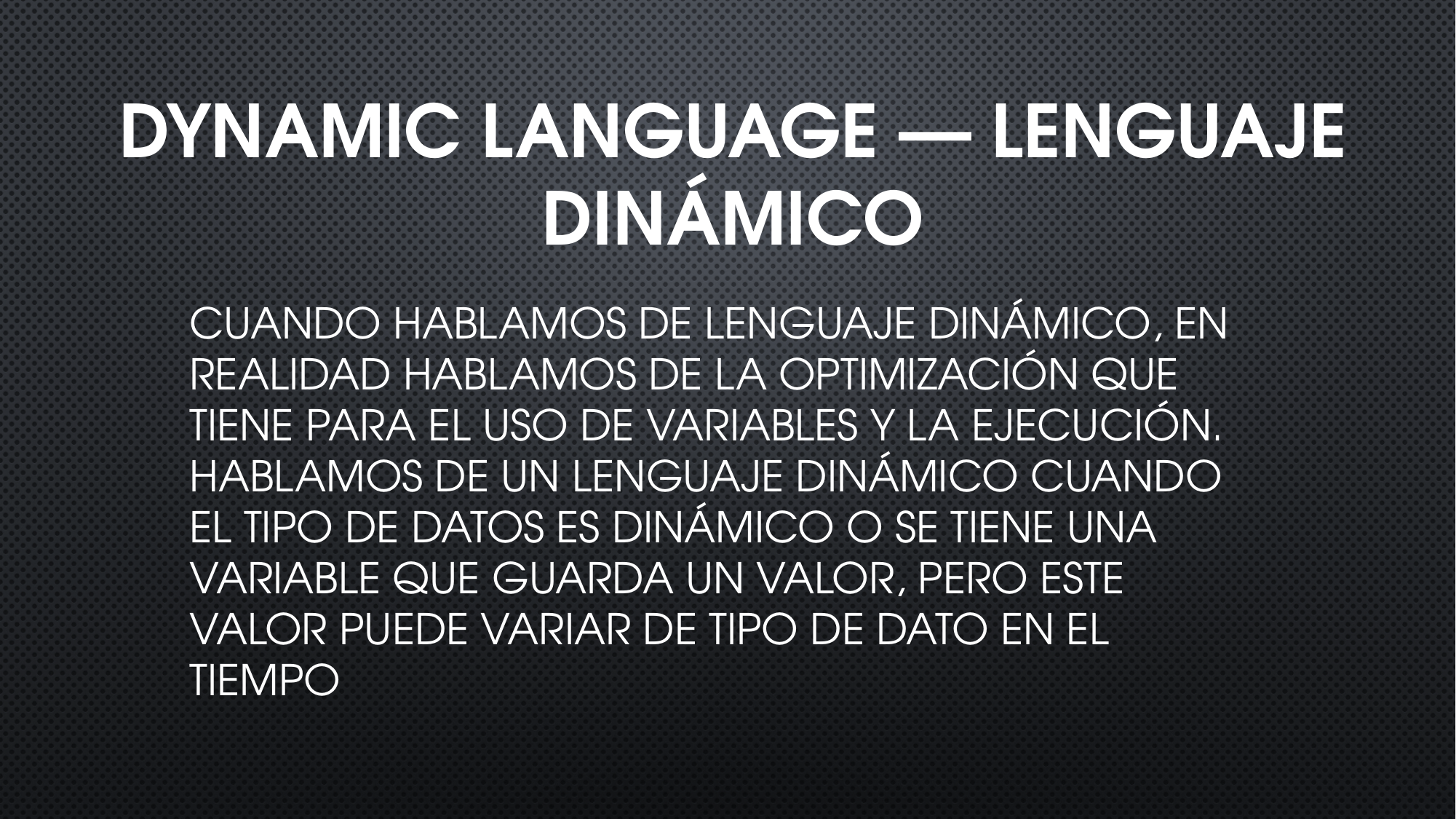

# Dynamic Language — Lenguaje dinámico
Cuando hablamos de lenguaje dinámico, en realidad hablamos de la optimización que tiene para el uso de variables y la ejecución. Hablamos de un lenguaje dinámico cuando el tipo de datos es dinámico o se tiene una variable que guarda un valor, pero este valor puede variar de tipo de dato en el tiempo